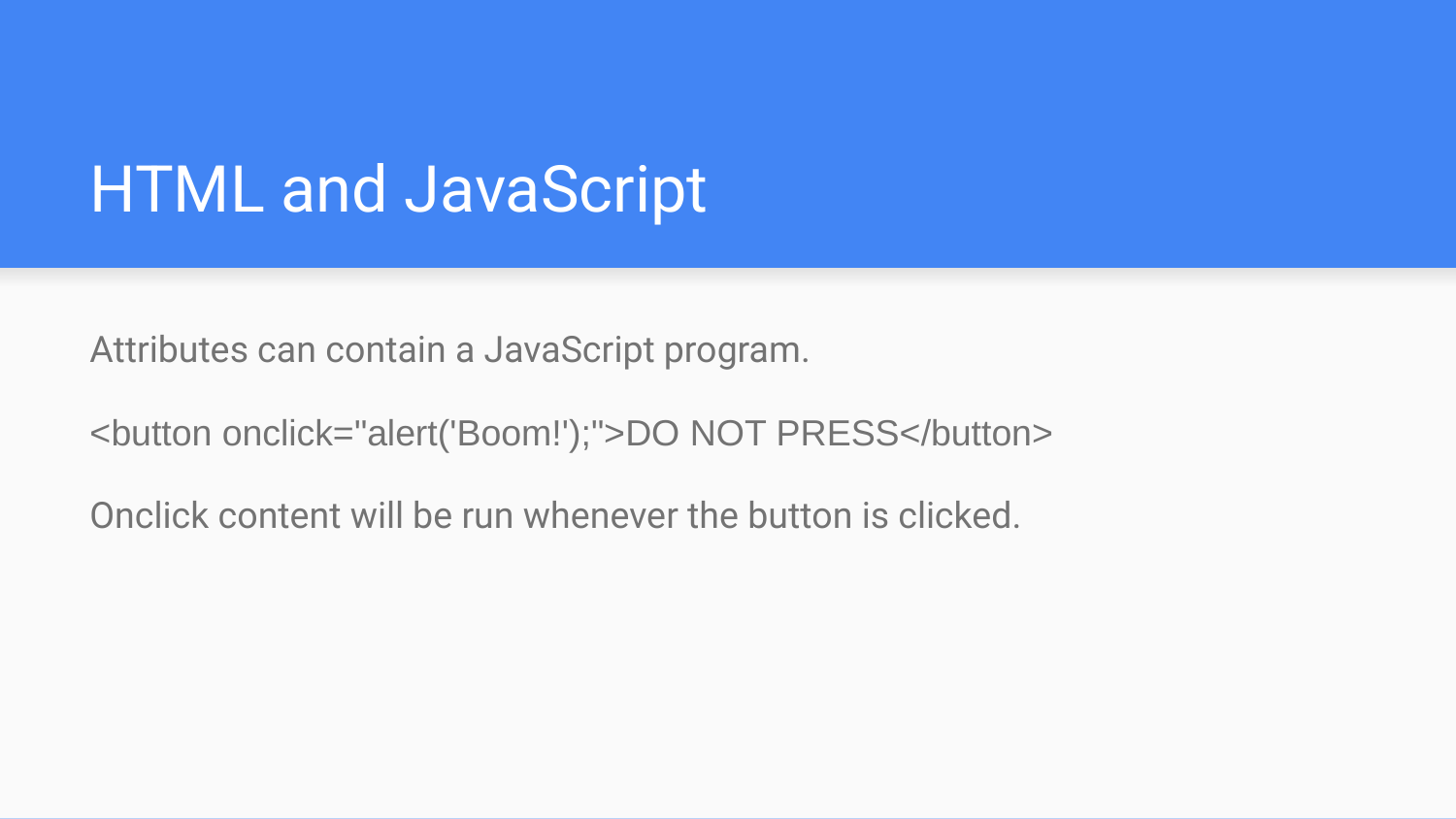

# HTML and JavaScript
Attributes can contain a JavaScript program.
<button onclick="alert('Boom!');">DO NOT PRESS</button>
Onclick content will be run whenever the button is clicked.